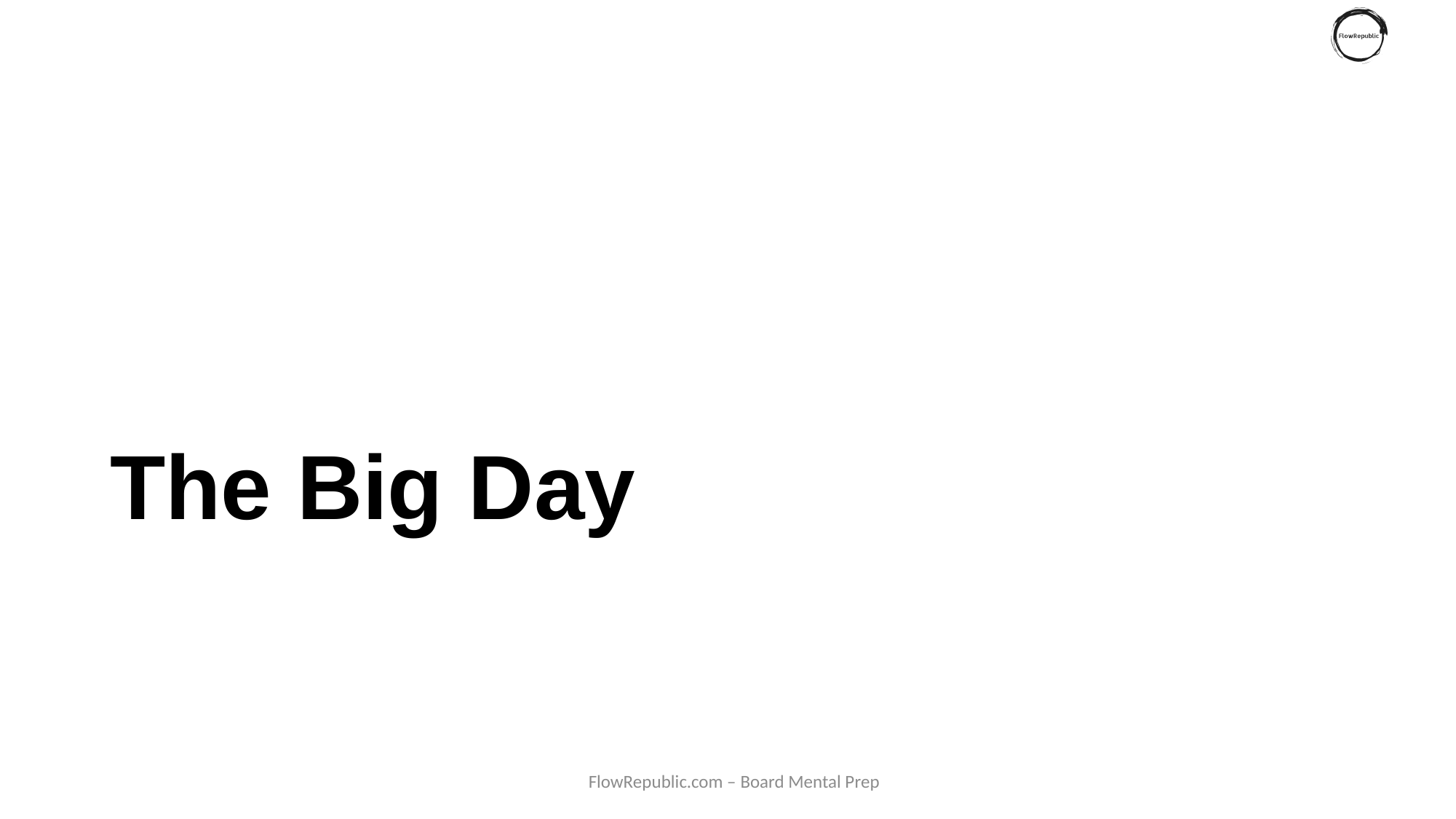

# The Big Day

FlowRepublic.com – Board Mental Prep